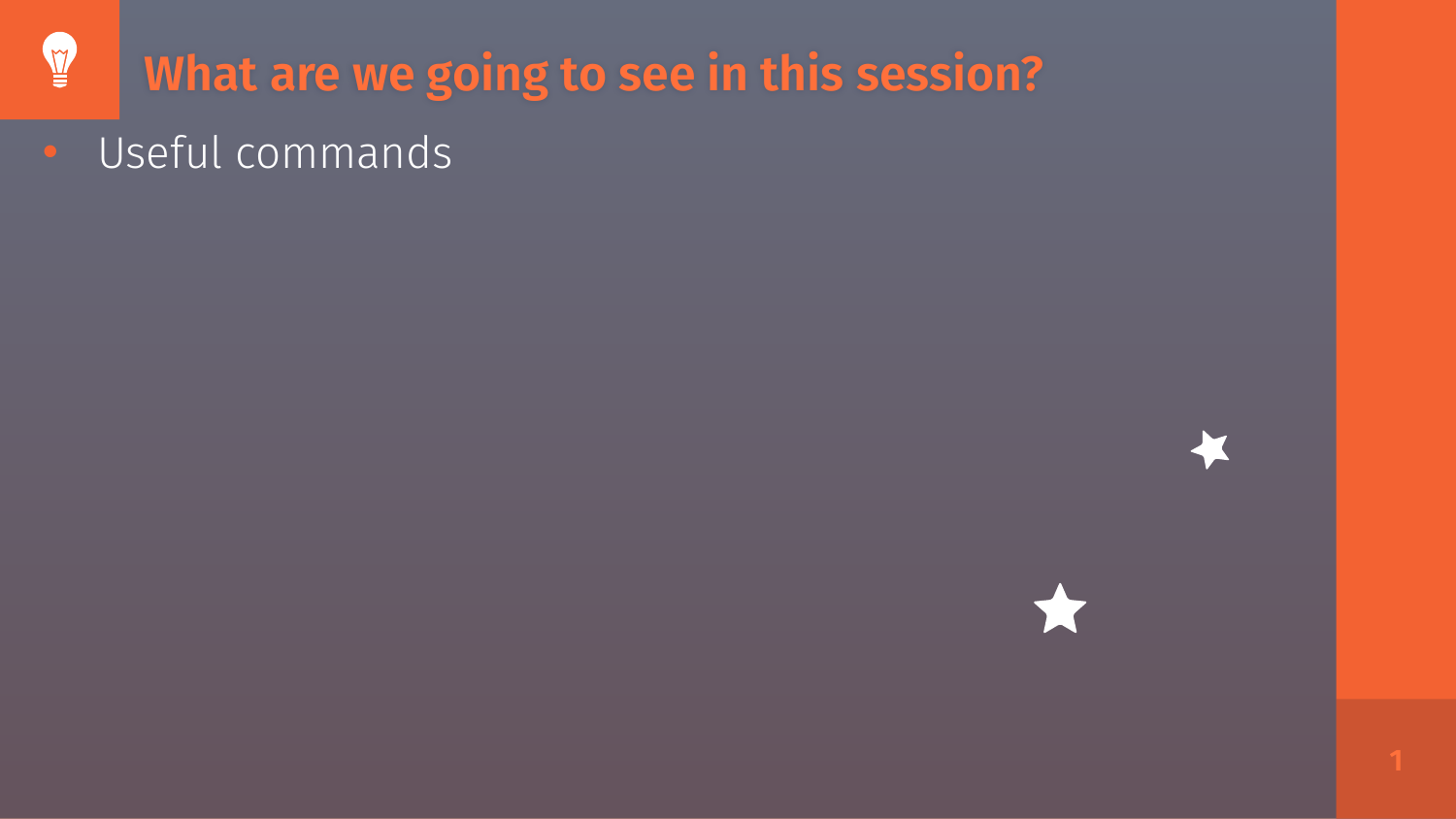

What are we going to see in this session?
Useful commands

1